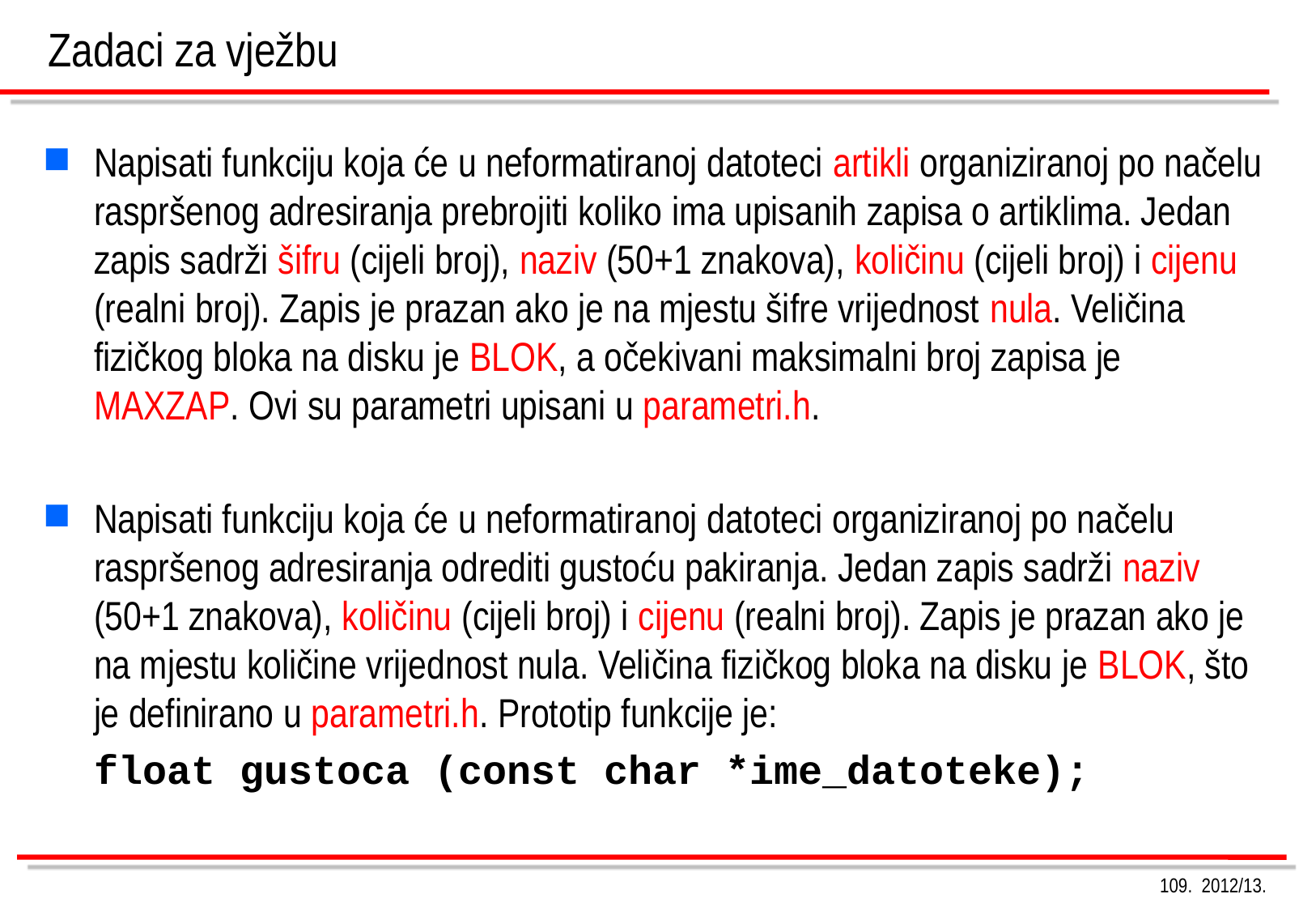

# Zadaci za vježbu
Napisati funkciju koja će u neformatiranoj datoteci artikli organiziranoj po načelu raspršenog adresiranja prebrojiti koliko ima upisanih zapisa o artiklima. Jedan zapis sadrži šifru (cijeli broj), naziv (50+1 znakova), količinu (cijeli broj) i cijenu (realni broj). Zapis je prazan ako je na mjestu šifre vrijednost nula. Veličina fizičkog bloka na disku je BLOK, a očekivani maksimalni broj zapisa je MAXZAP. Ovi su parametri upisani u parametri.h.

Napisati funkciju koja će u neformatiranoj datoteci organiziranoj po načelu raspršenog adresiranja odrediti gustoću pakiranja. Jedan zapis sadrži naziv (50+1 znakova), količinu (cijeli broj) i cijenu (realni broj). Zapis je prazan ako je na mjestu količine vrijednost nula. Veličina fizičkog bloka na disku je BLOK, što je definirano u parametri.h. Prototip funkcije je:
	float gustoca (const char *ime_datoteke);
109.  2012/13.